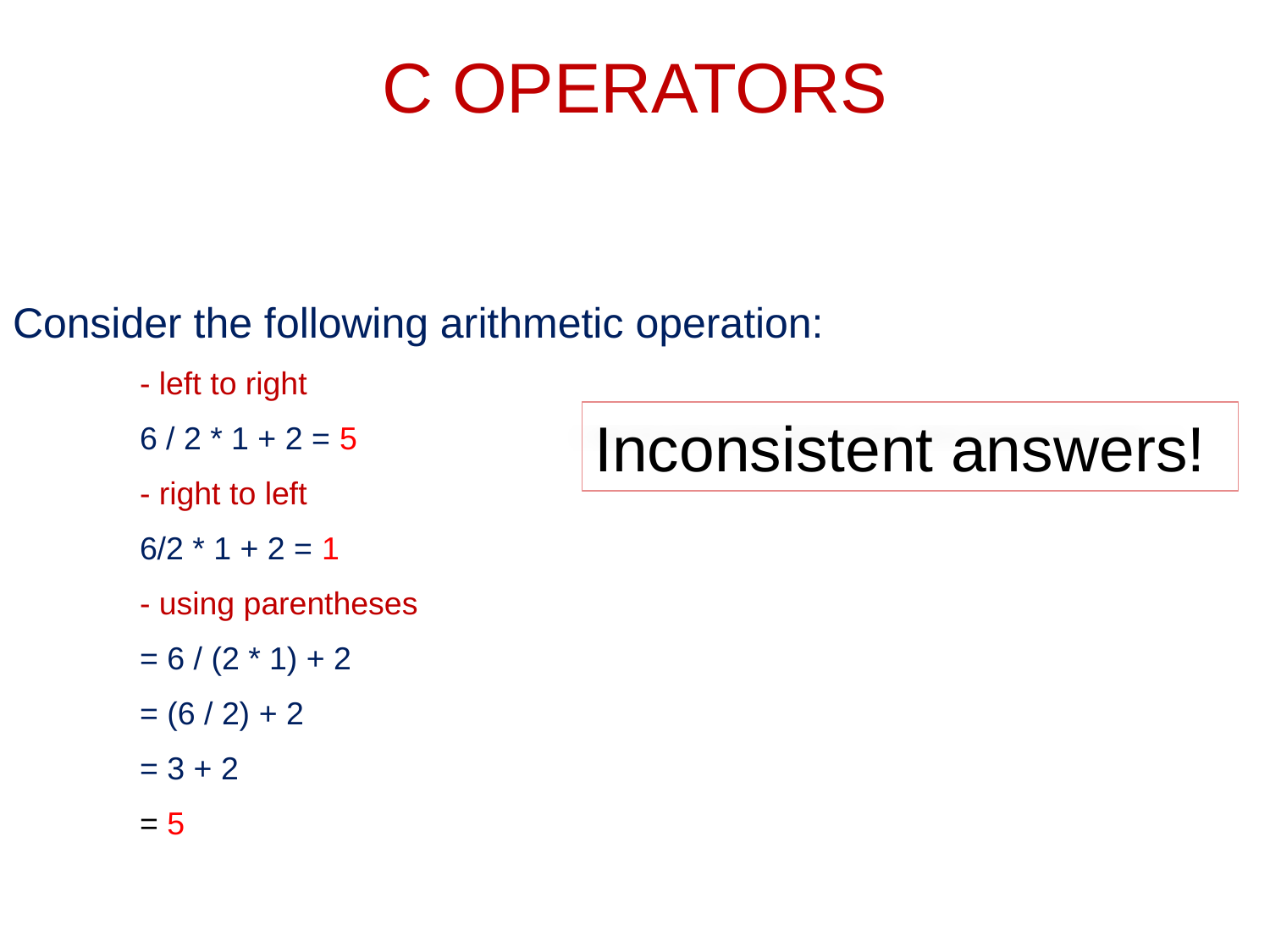

# C OPERATORS
Consider the following arithmetic operation:
- left to right
6 / 2 * 1 + 2 = 5
- right to left
6/2 * 1 + 2 = 1
- using parentheses
= 6 / (2 * 1) + 2
= (6 / 2) + 2
= 3 + 2
= 5
Inconsistent answers!